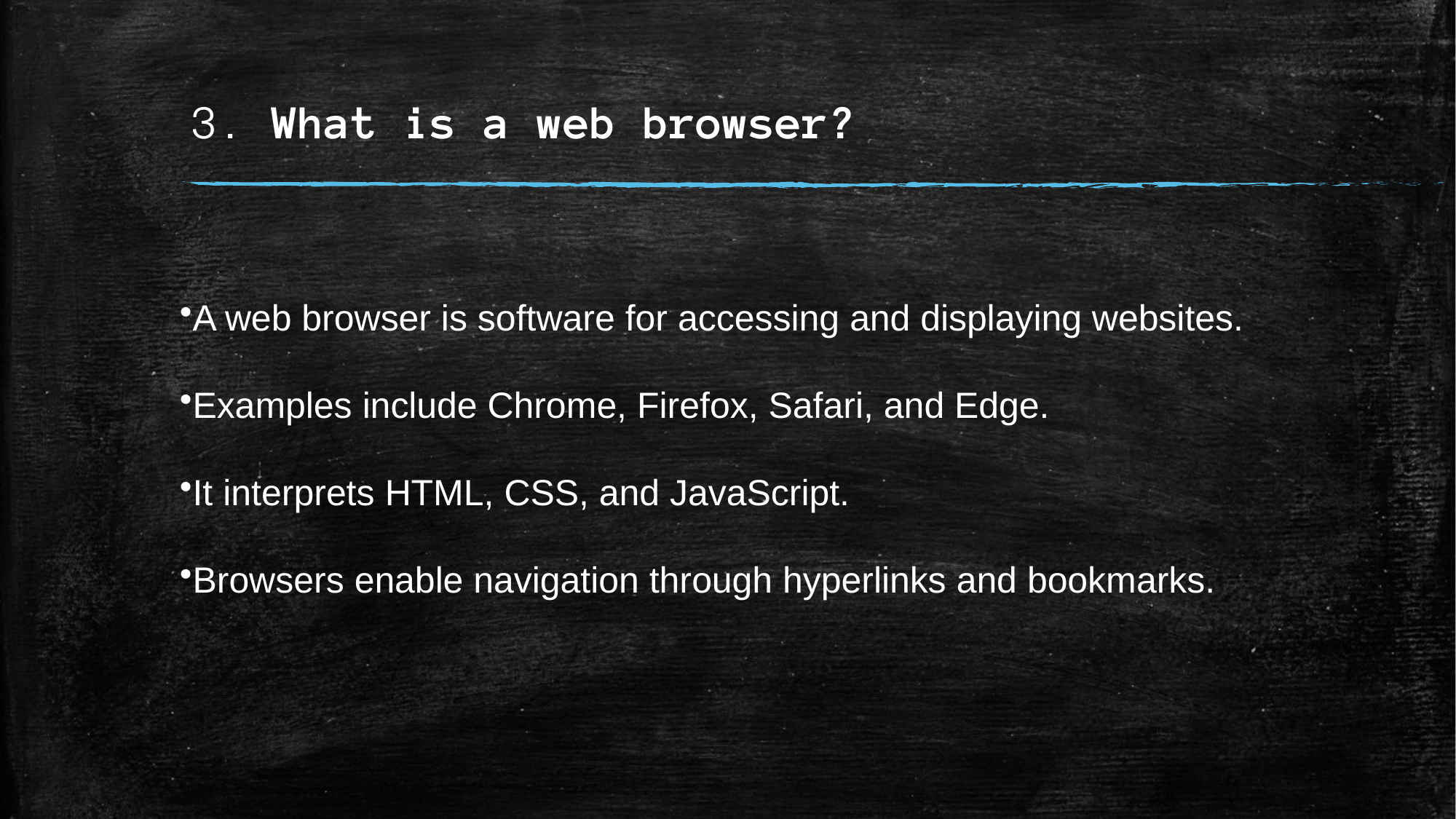

# 3. What is a web browser?

A web browser is software for accessing and displaying websites.

Examples include Chrome, Firefox, Safari, and Edge.

It interprets HTML, CSS, and JavaScript.

Browsers enable navigation through hyperlinks and bookmarks.